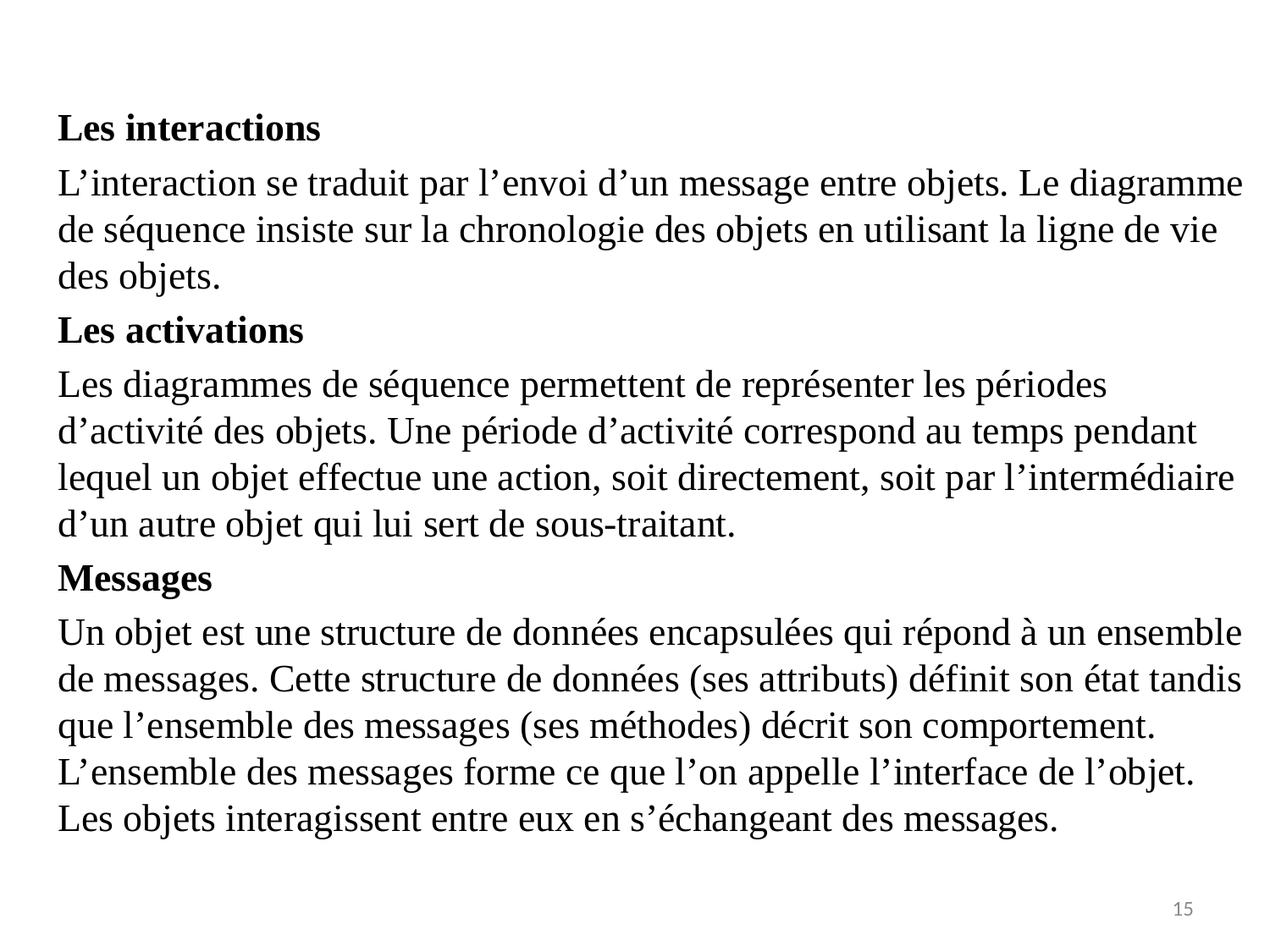

#
Les interactions
L’interaction se traduit par l’envoi d’un message entre objets. Le diagramme de séquence insiste sur la chronologie des objets en utilisant la ligne de vie des objets.
Les activations
Les diagrammes de séquence permettent de représenter les périodes d’activité des objets. Une période d’activité correspond au temps pendant lequel un objet effectue une action, soit directement, soit par l’intermédiaire d’un autre objet qui lui sert de sous-traitant.
Messages
Un objet est une structure de données encapsulées qui répond à un ensemble de messages. Cette structure de données (ses attributs) définit son état tandis que l’ensemble des messages (ses méthodes) décrit son comportement. L’ensemble des messages forme ce que l’on appelle l’interface de l’objet. Les objets interagissent entre eux en s’échangeant des messages.
15